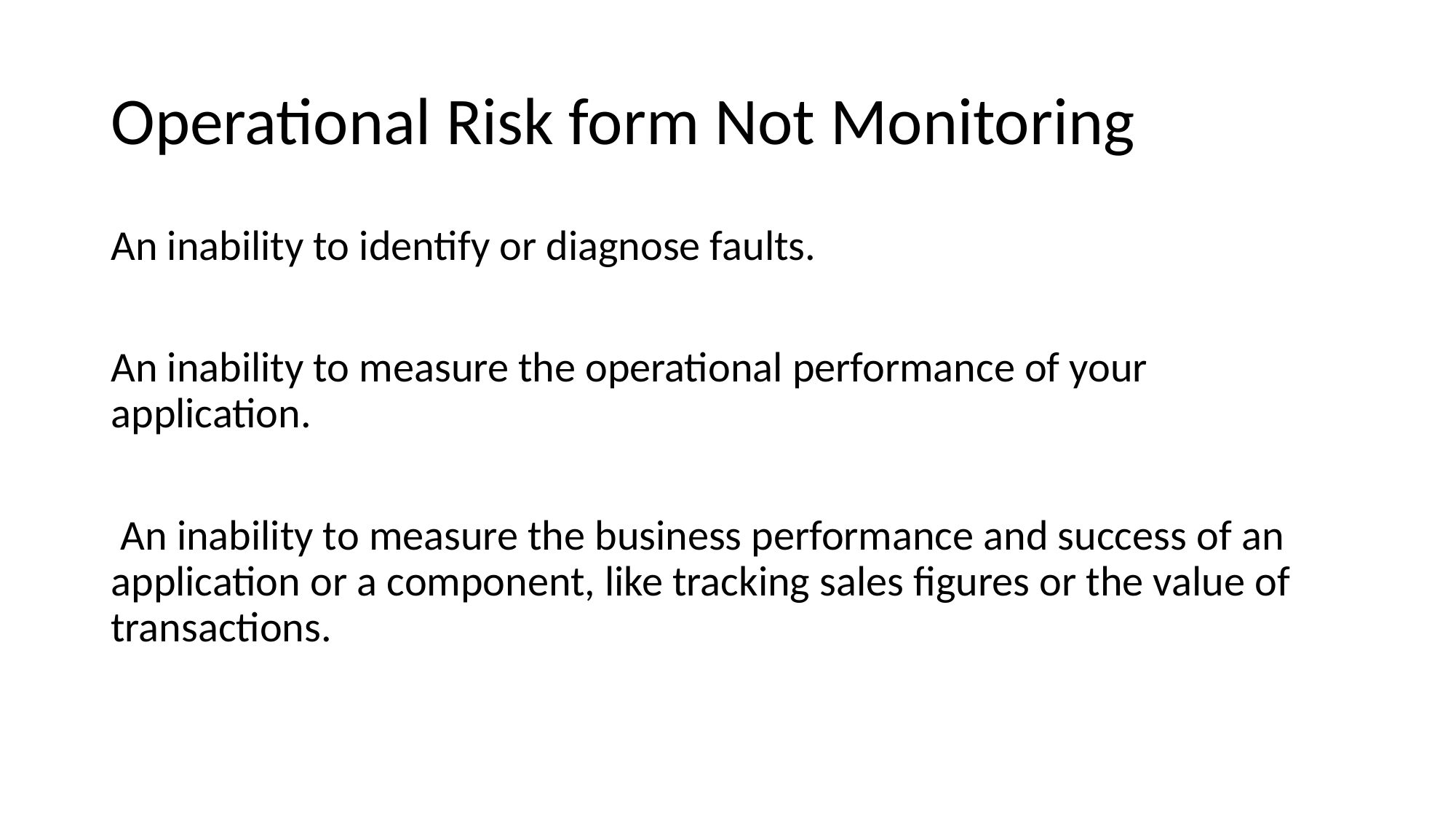

# Operational Risk form Not Monitoring
An inability to identify or diagnose faults.

An inability to measure the operational performance of your application.

 An inability to measure the business performance and success of an application or a component, like tracking sales figures or the value of transactions.